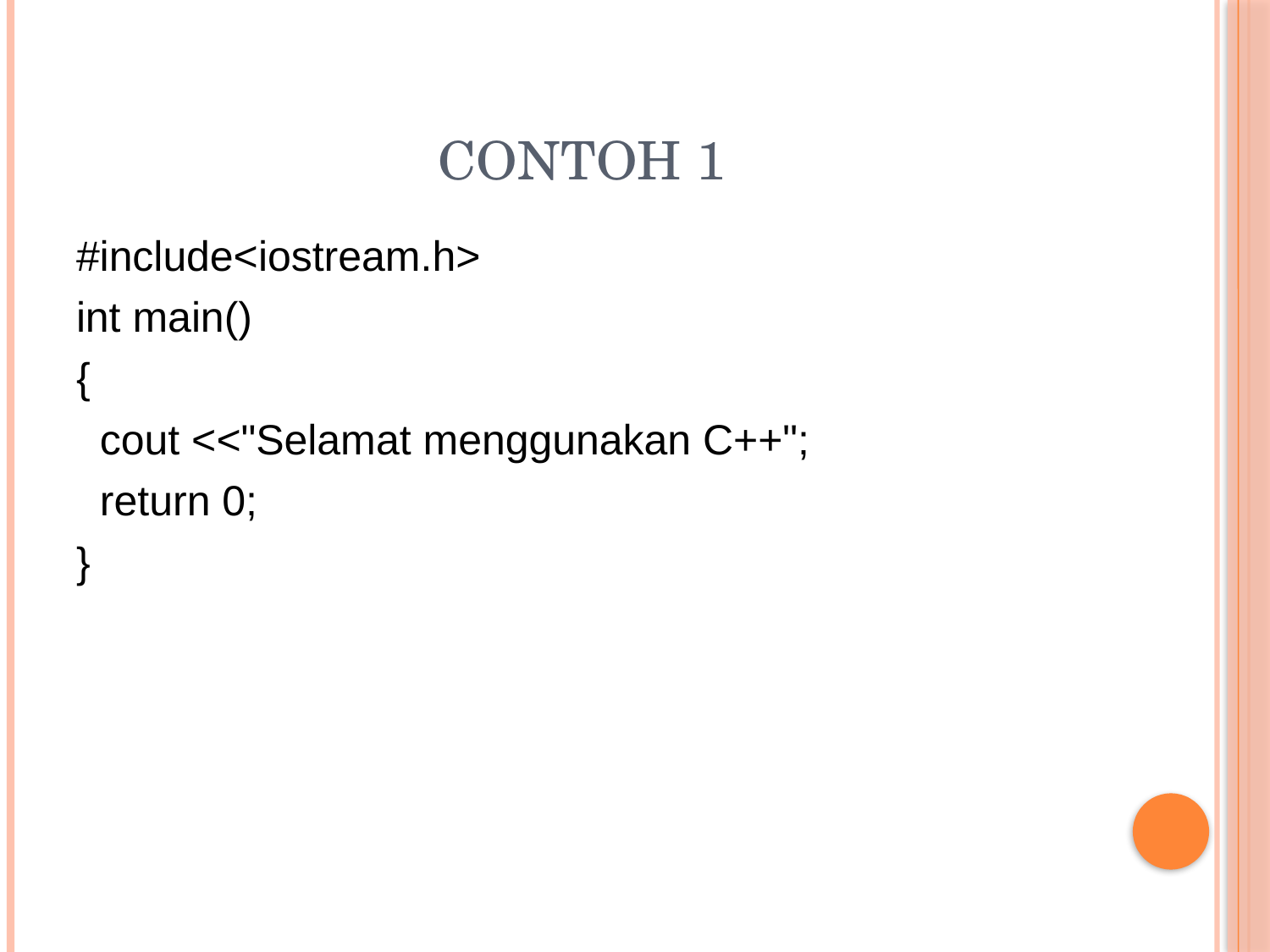

# Contoh 1
#include<iostream.h>
int main()
{
  cout <<"Selamat menggunakan C++";
  return 0;
}